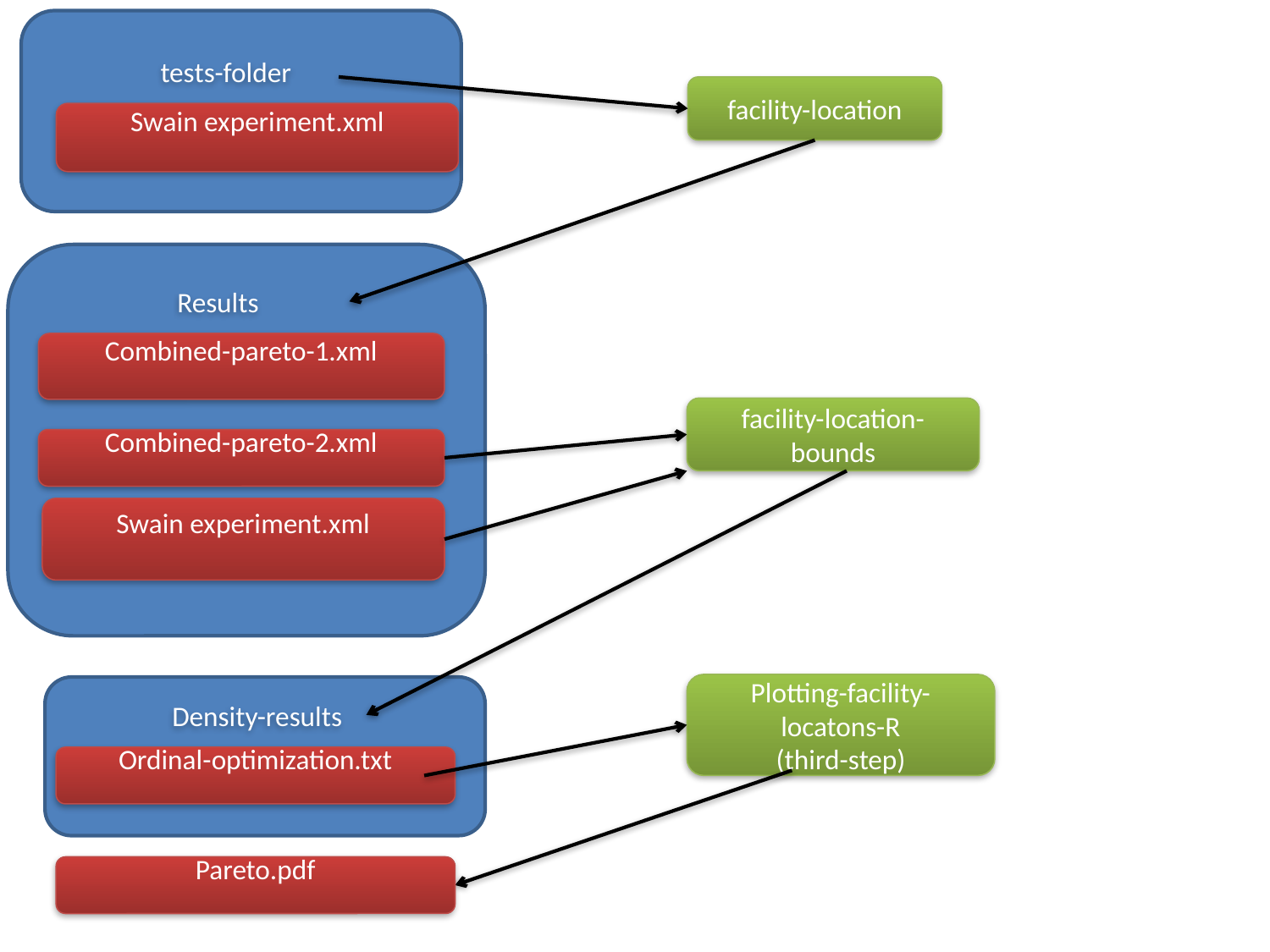

tests-folder
facility-location
Swain experiment.xml

Results
Combined-pareto-1.xml

facility-location-bounds
Combined-pareto-2.xml

Swain experiment.xml

Plotting-facility-locatons-R
(third-step)

Density-results
Ordinal-optimization.txt

Pareto.pdf